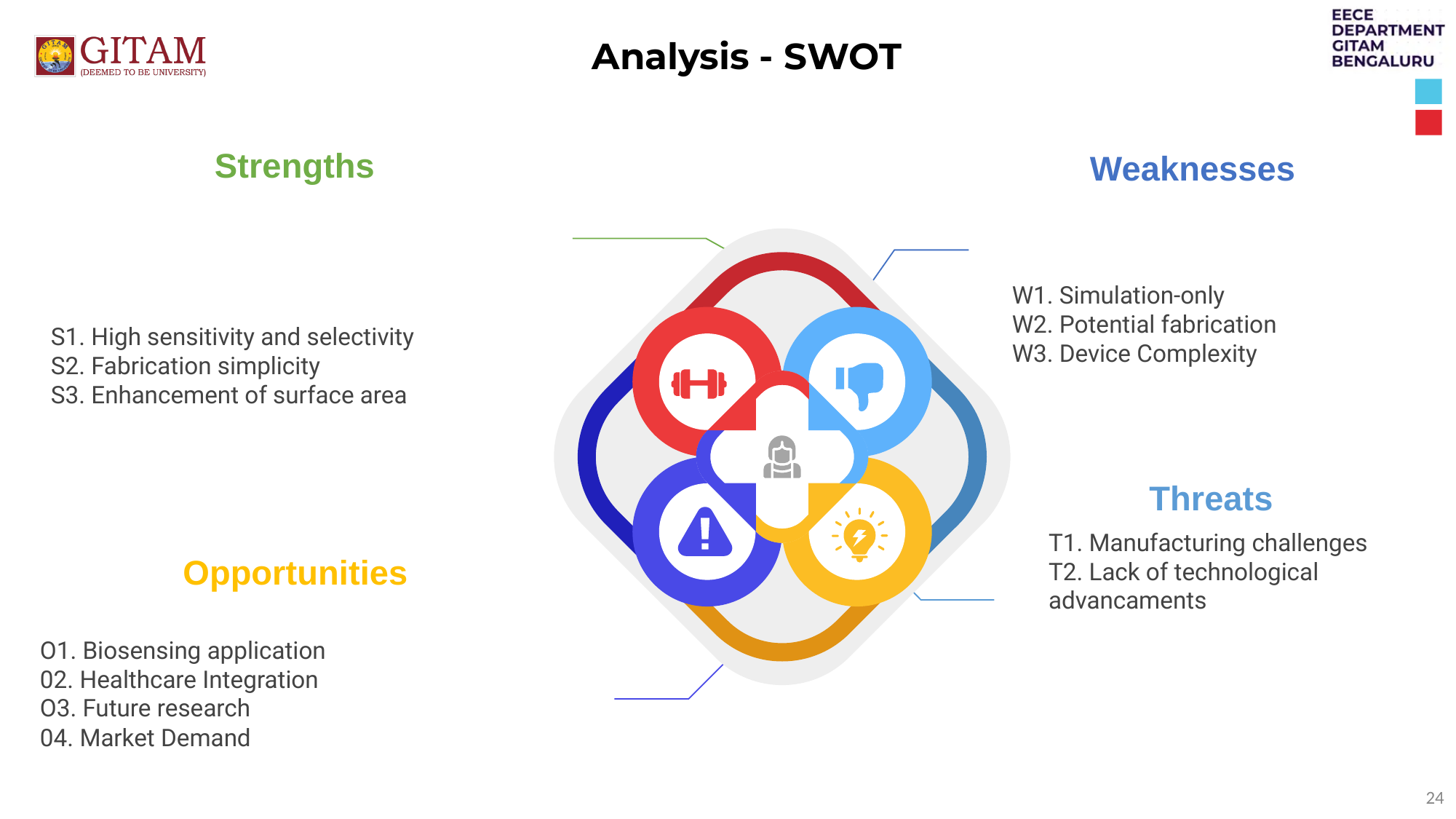

Analysis - SWOT
Weaknesses
W1. Simulation-only
W2. Potential fabrication
W3. Device Complexity

Strengths
S1. High sensitivity and selectivity
S2. Fabrication simplicity
S3. Enhancement of surface area

Threats
T1. Manufacturing challenges
T2. Lack of technological advancaments

Opportunities
O1. Biosensing application
02. Healthcare Integration
O3. Future research
04. Market Demand

24